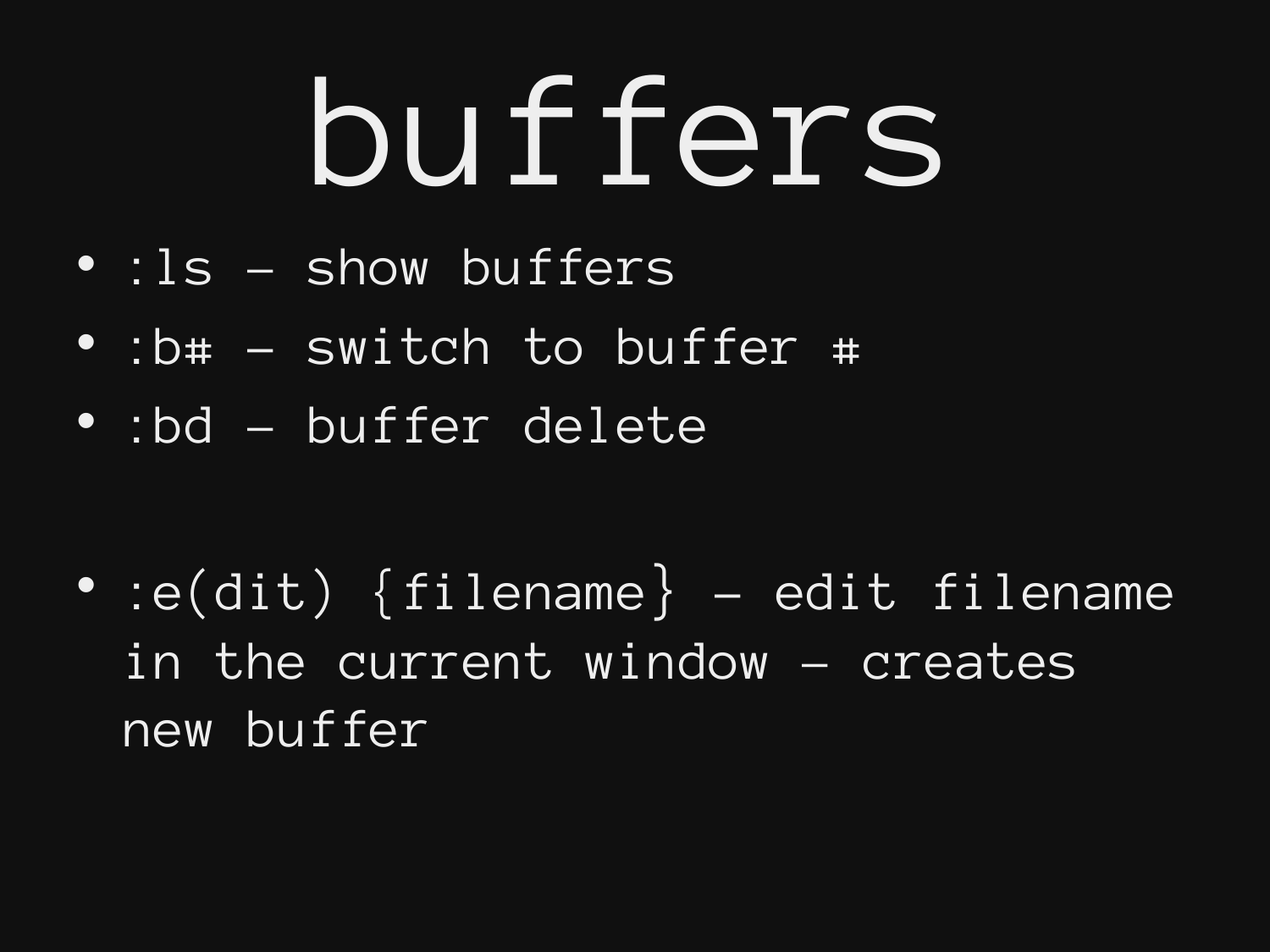

# buffers
:ls – show buffers
:b# - switch to buffer #
:bd – buffer delete

:e(dit) {filename} - edit filename in the current window – creates new buffer